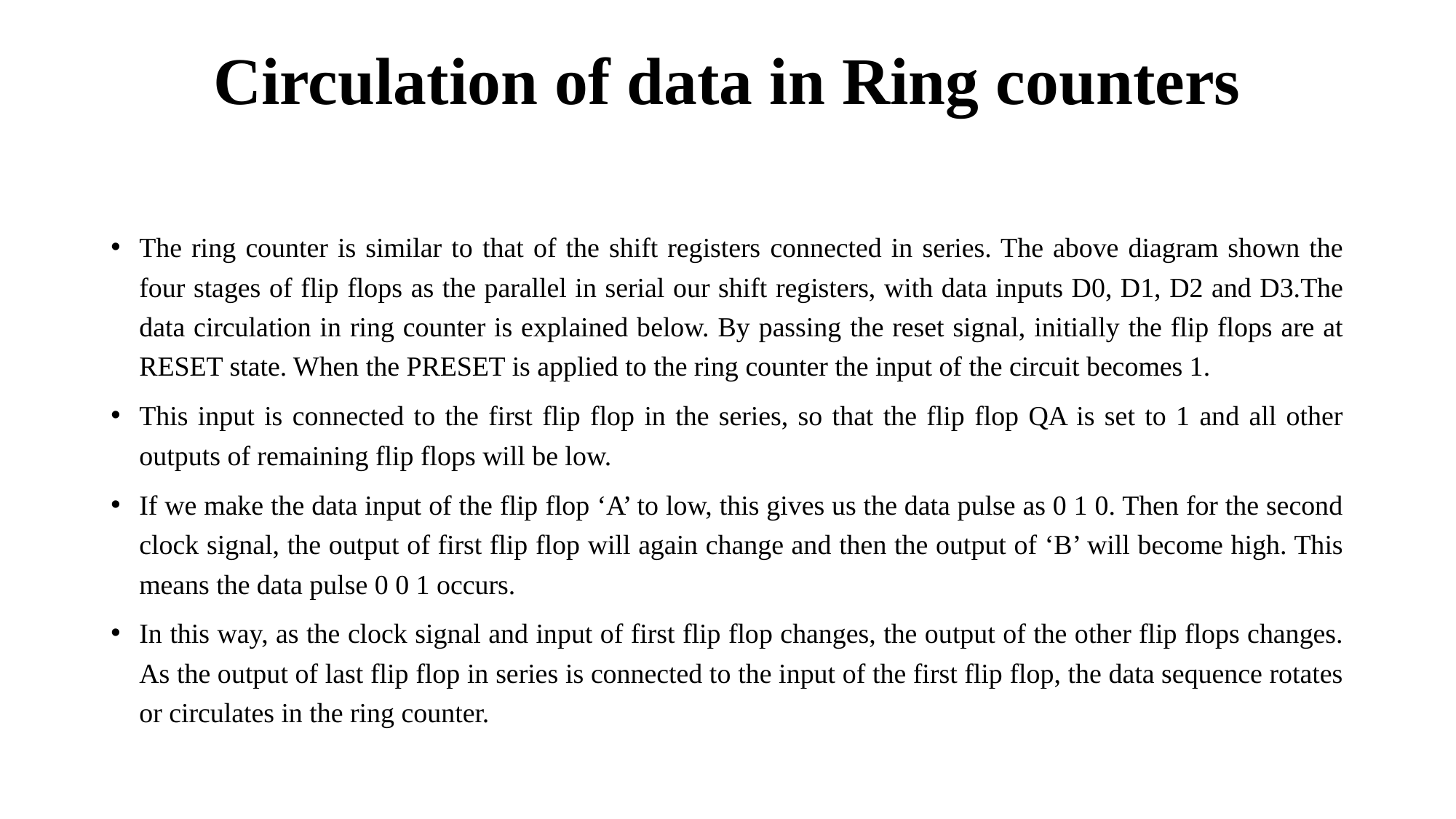

# Circulation of data in Ring counters
The ring counter is similar to that of the shift registers connected in series. The above diagram shown the four stages of flip flops as the parallel in serial our shift registers, with data inputs D0, D1, D2 and D3.The data circulation in ring counter is explained below. By passing the reset signal, initially the flip flops are at RESET state. When the PRESET is applied to the ring counter the input of the circuit becomes 1.
This input is connected to the first flip flop in the series, so that the flip flop QA is set to 1 and all other outputs of remaining flip flops will be low.
If we make the data input of the flip flop ‘A’ to low, this gives us the data pulse as 0 1 0. Then for the second clock signal, the output of first flip flop will again change and then the output of ‘B’ will become high. This means the data pulse 0 0 1 occurs.
In this way, as the clock signal and input of first flip flop changes, the output of the other flip flops changes. As the output of last flip flop in series is connected to the input of the first flip flop, the data sequence rotates or circulates in the ring counter.